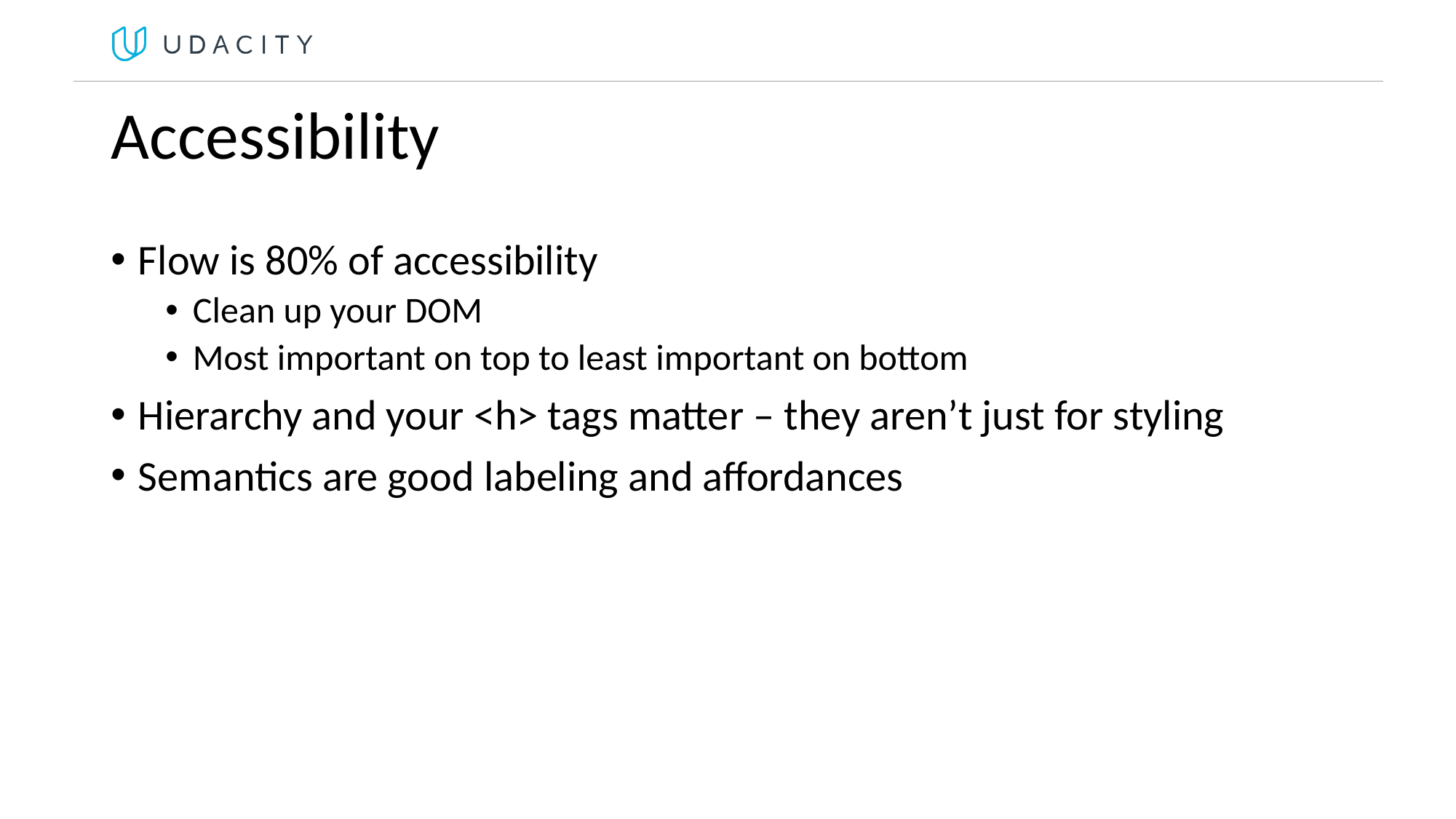

# Accessibility
Flow is 80% of accessibility
Clean up your DOM
Most important on top to least important on bottom
Hierarchy and your <h> tags matter – they aren’t just for styling
Semantics are good labeling and affordances